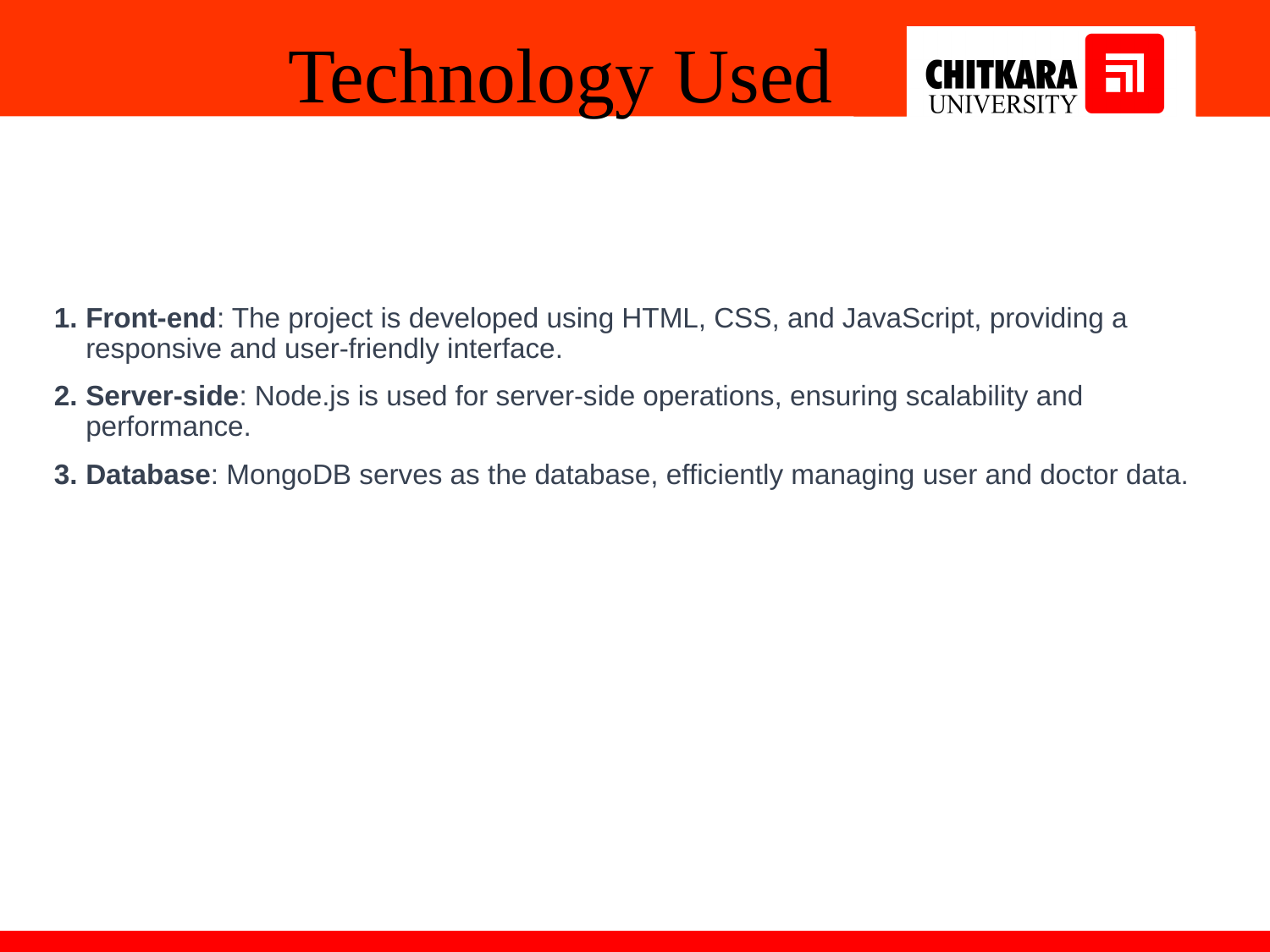

Technology Used
# Front-end: The project is developed using HTML, CSS, and JavaScript, providing a responsive and user-friendly interface.
Server-side: Node.js is used for server-side operations, ensuring scalability and performance.
Database: MongoDB serves as the database, efficiently managing user and doctor data.